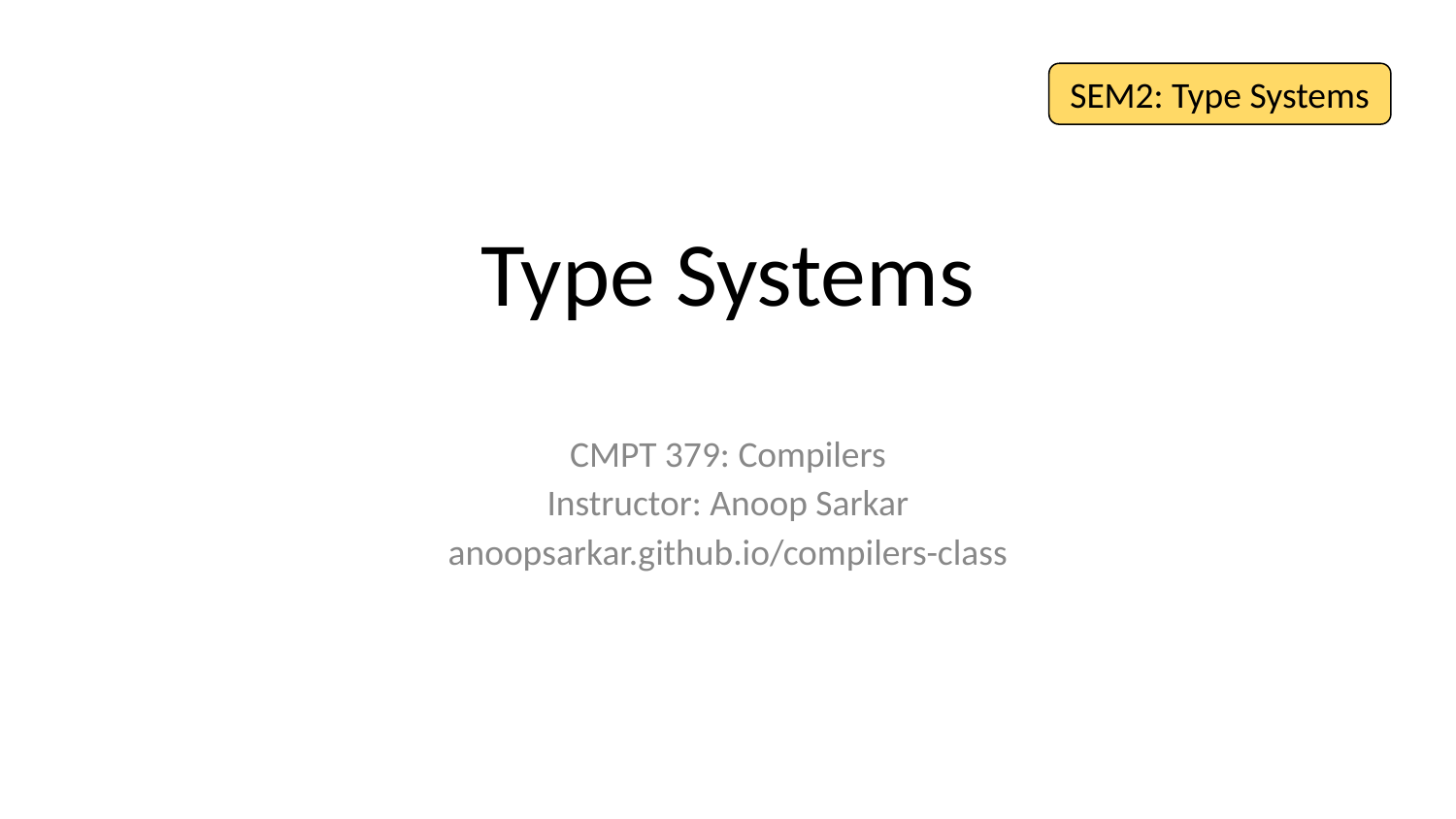

SEM2: Type Systems
# Type Systems
CMPT 379: Compilers
Instructor: Anoop Sarkar
anoopsarkar.github.io/compilers-class